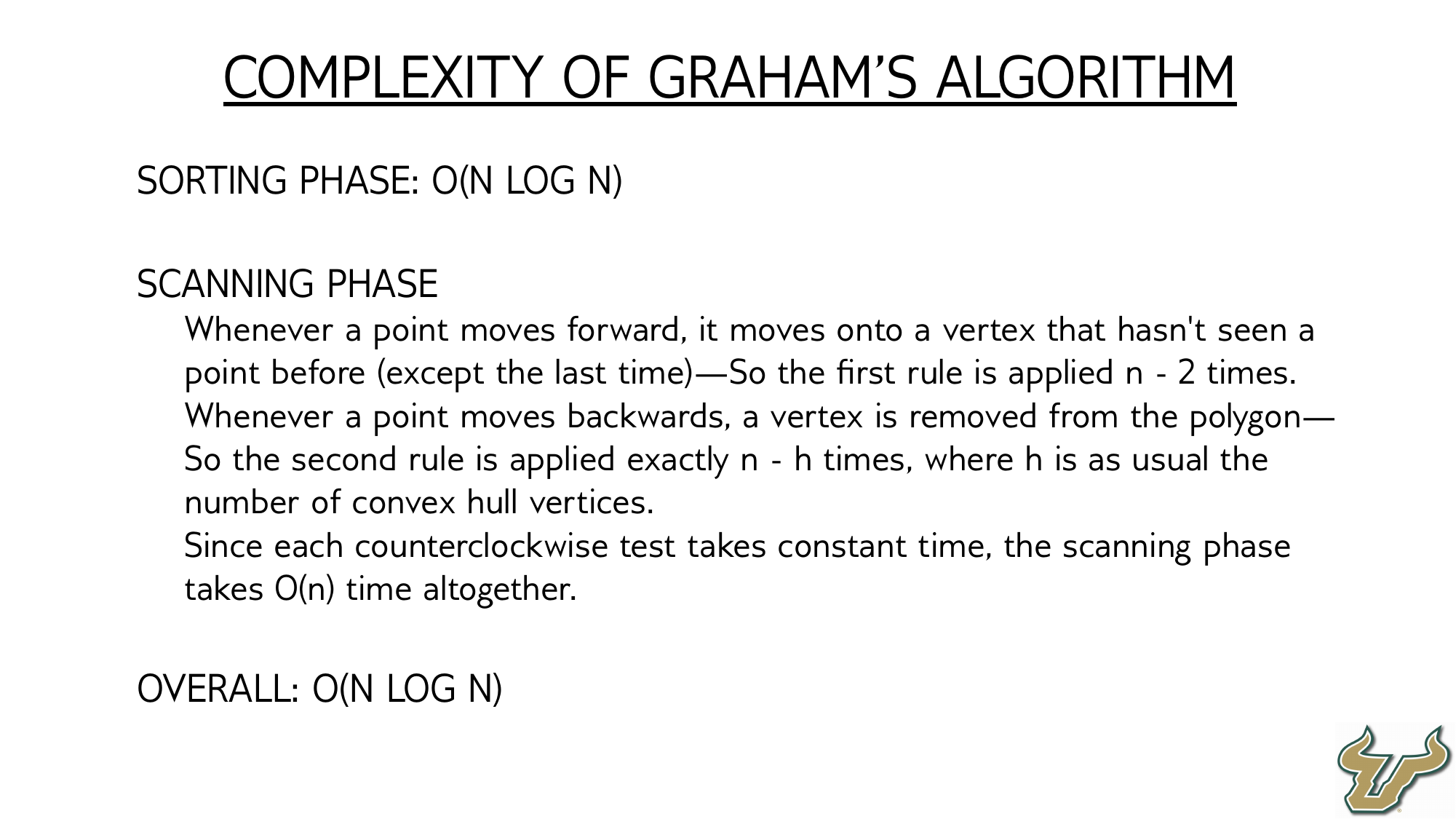

Complexity of Graham’s Algorithm
Sorting phase: O(n log n)

Scanning phase
Whenever a point moves forward, it moves onto a vertex that hasn't seen a point before (except the last time)—So the first rule is applied n - 2 times.
Whenever a point moves backwards, a vertex is removed from the polygon—So the second rule is applied exactly n - h times, where h is as usual the number of convex hull vertices.
Since each counterclockwise test takes constant time, the scanning phase takes O(n) time altogether.

Overall: O(n log n)